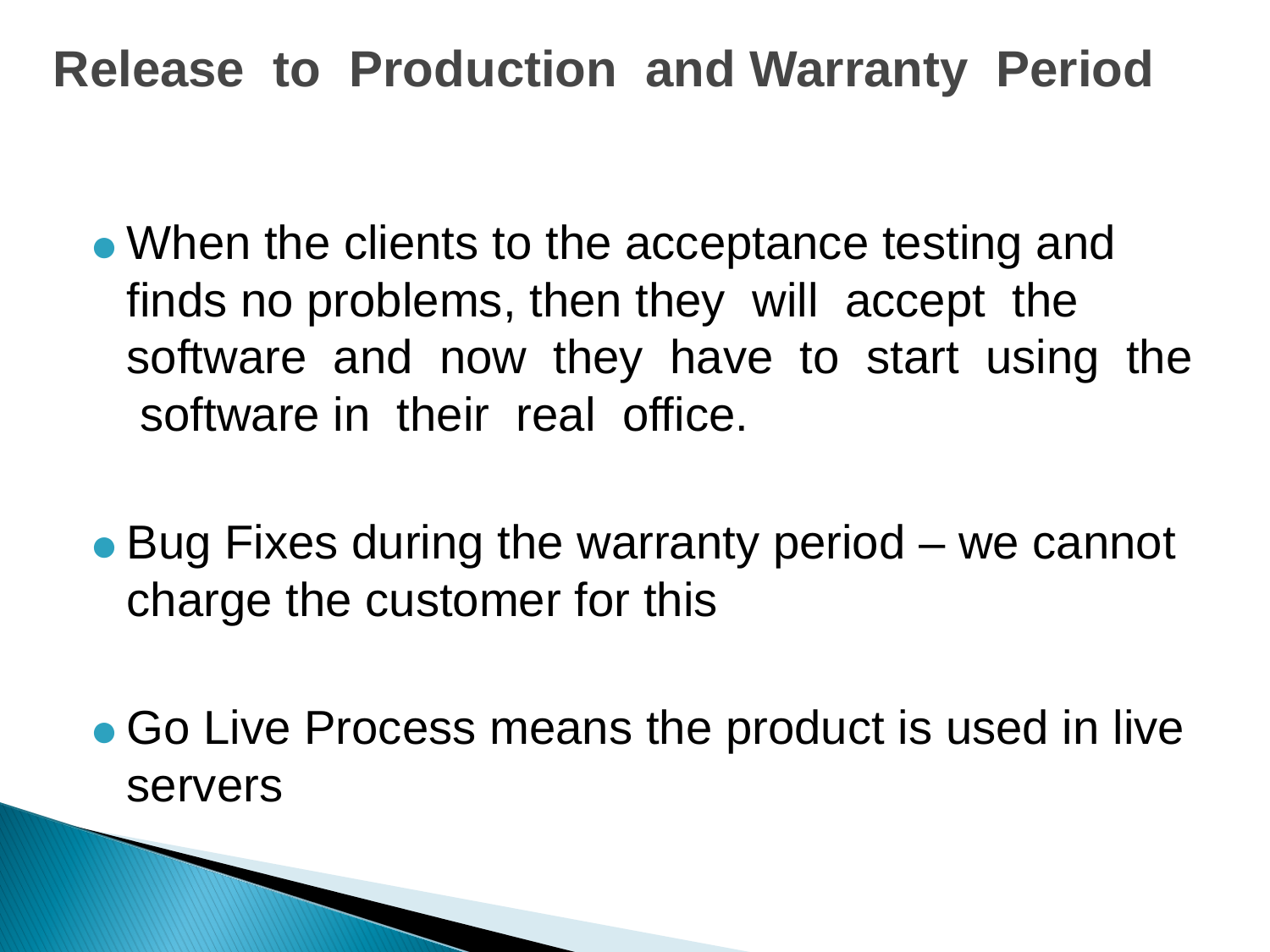

# Release  to  Production  and Warranty  Period
When the clients to the acceptance testing and finds no problems, then they  will  accept  the  software  and  now  they  have  to  start  using  the  software in  their  real  office.

Bug Fixes during the warranty period – we cannot charge the customer for this

Go Live Process means the product is used in live servers